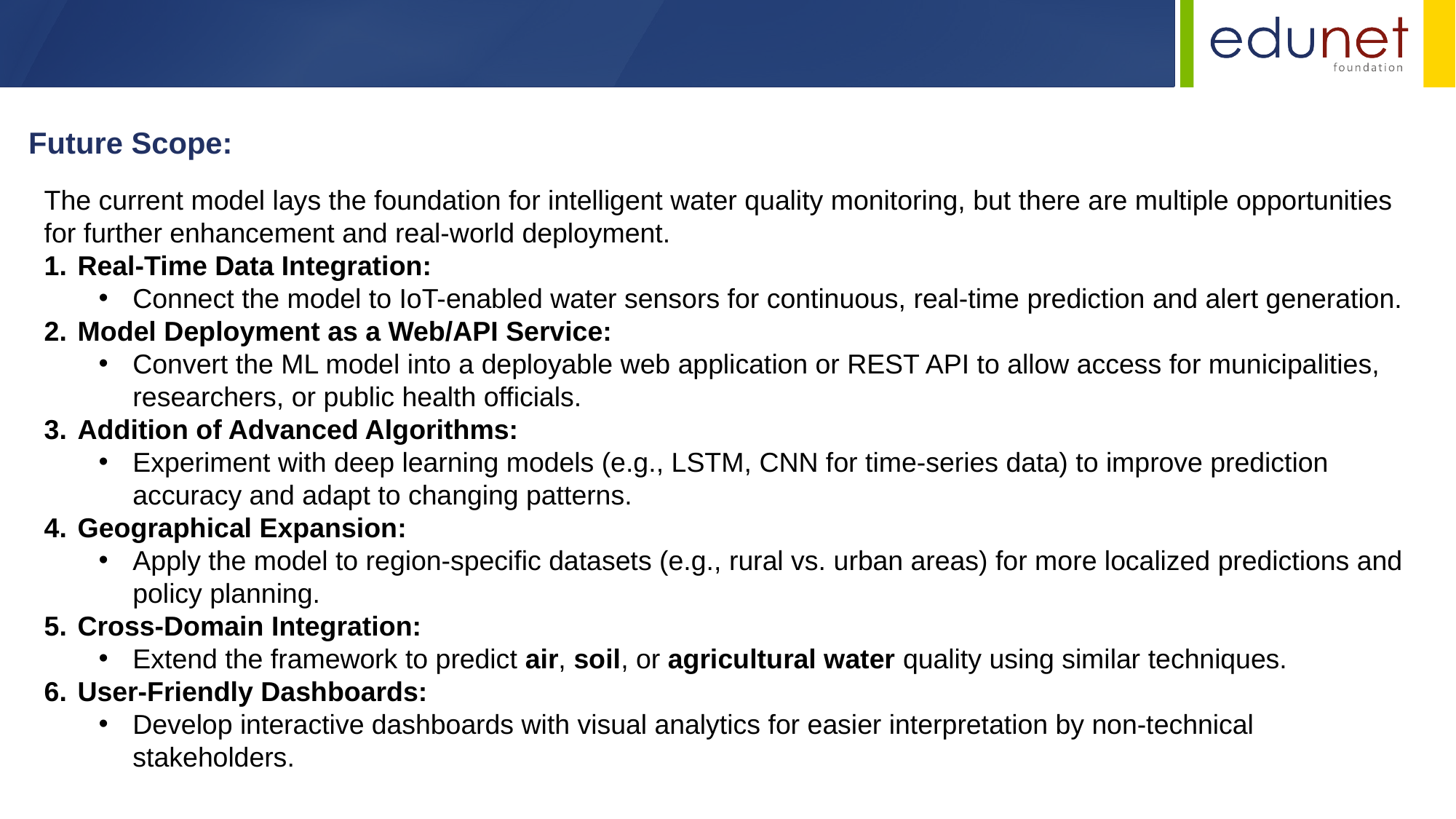

Future Scope:
The current model lays the foundation for intelligent water quality monitoring, but there are multiple opportunities for further enhancement and real-world deployment.
 Real-Time Data Integration:
Connect the model to IoT-enabled water sensors for continuous, real-time prediction and alert generation.
 Model Deployment as a Web/API Service:
Convert the ML model into a deployable web application or REST API to allow access for municipalities, researchers, or public health officials.
 Addition of Advanced Algorithms:
Experiment with deep learning models (e.g., LSTM, CNN for time-series data) to improve prediction accuracy and adapt to changing patterns.
 Geographical Expansion:
Apply the model to region-specific datasets (e.g., rural vs. urban areas) for more localized predictions and policy planning.
 Cross-Domain Integration:
Extend the framework to predict air, soil, or agricultural water quality using similar techniques.
 User-Friendly Dashboards:
Develop interactive dashboards with visual analytics for easier interpretation by non-technical stakeholders.